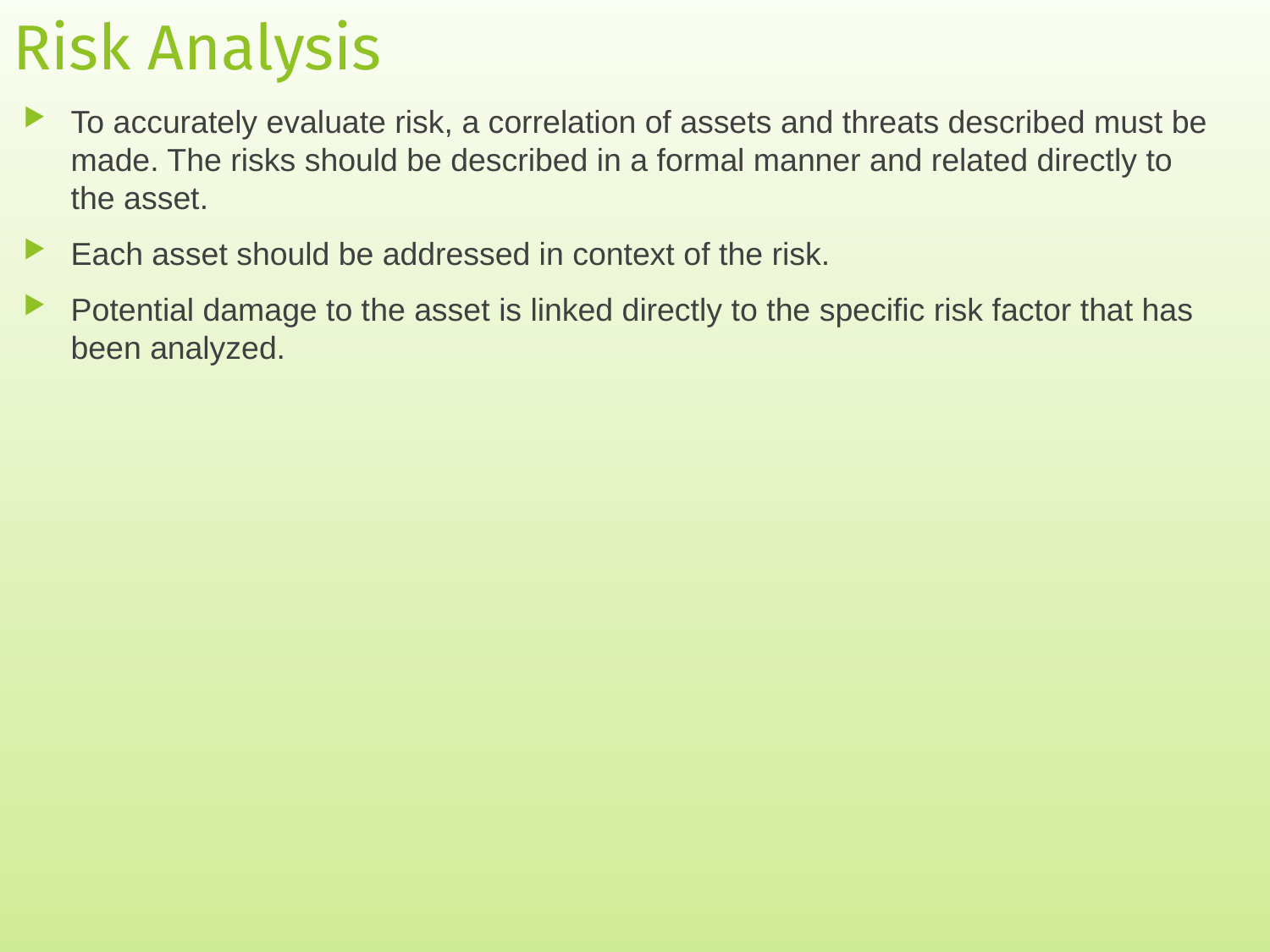

# Risk Analysis
To accurately evaluate risk, a correlation of assets and threats described must be made. The risks should be described in a formal manner and related directly to the asset.
Each asset should be addressed in context of the risk.
Potential damage to the asset is linked directly to the specific risk factor that has been analyzed.

7